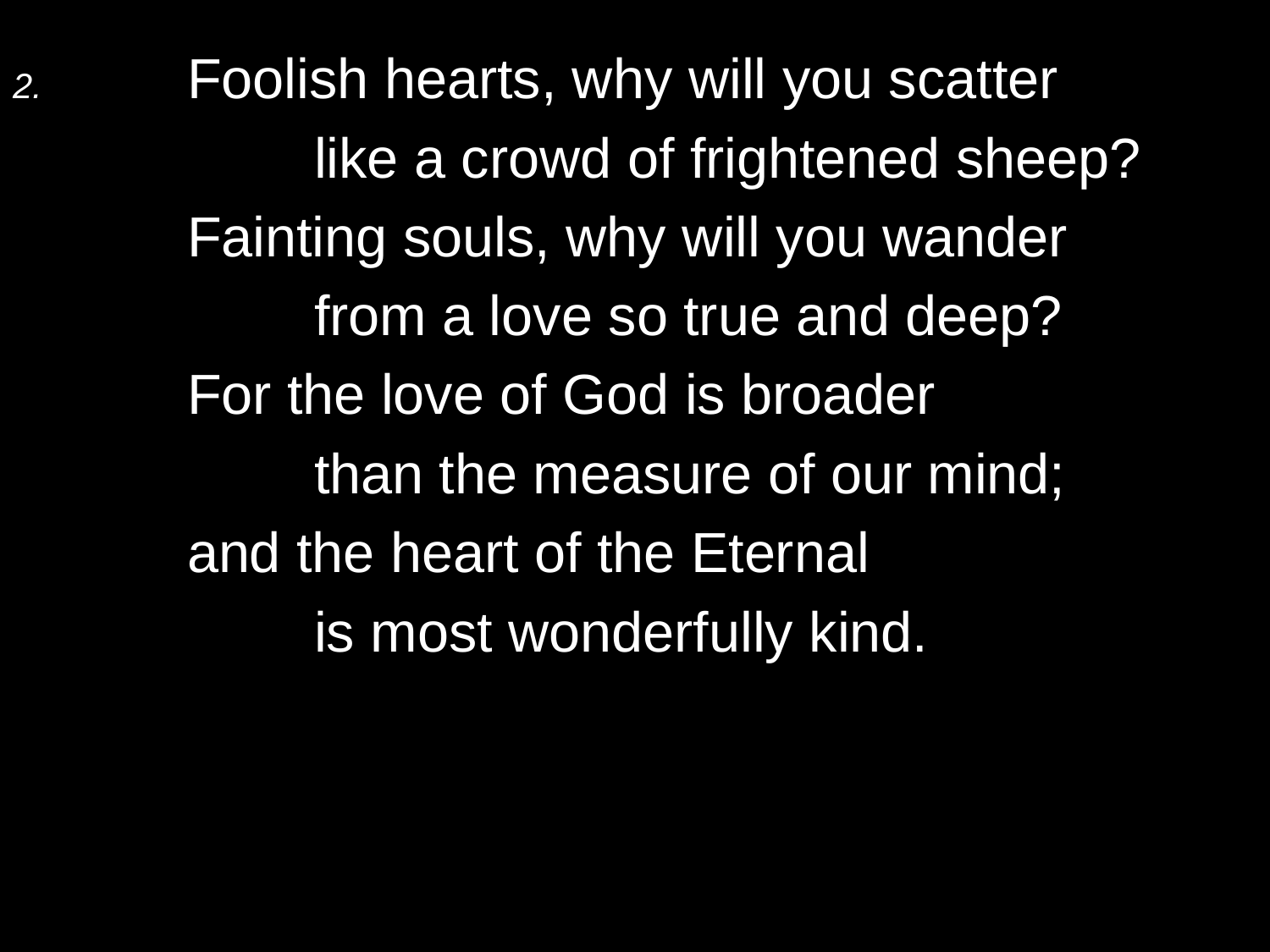

2.	Foolish hearts, why will you scatter
		like a crowd of frightened sheep?
	Fainting souls, why will you wander
		from a love so true and deep?
	For the love of God is broader
		than the measure of our mind;
	and the heart of the Eternal
		is most wonderfully kind.